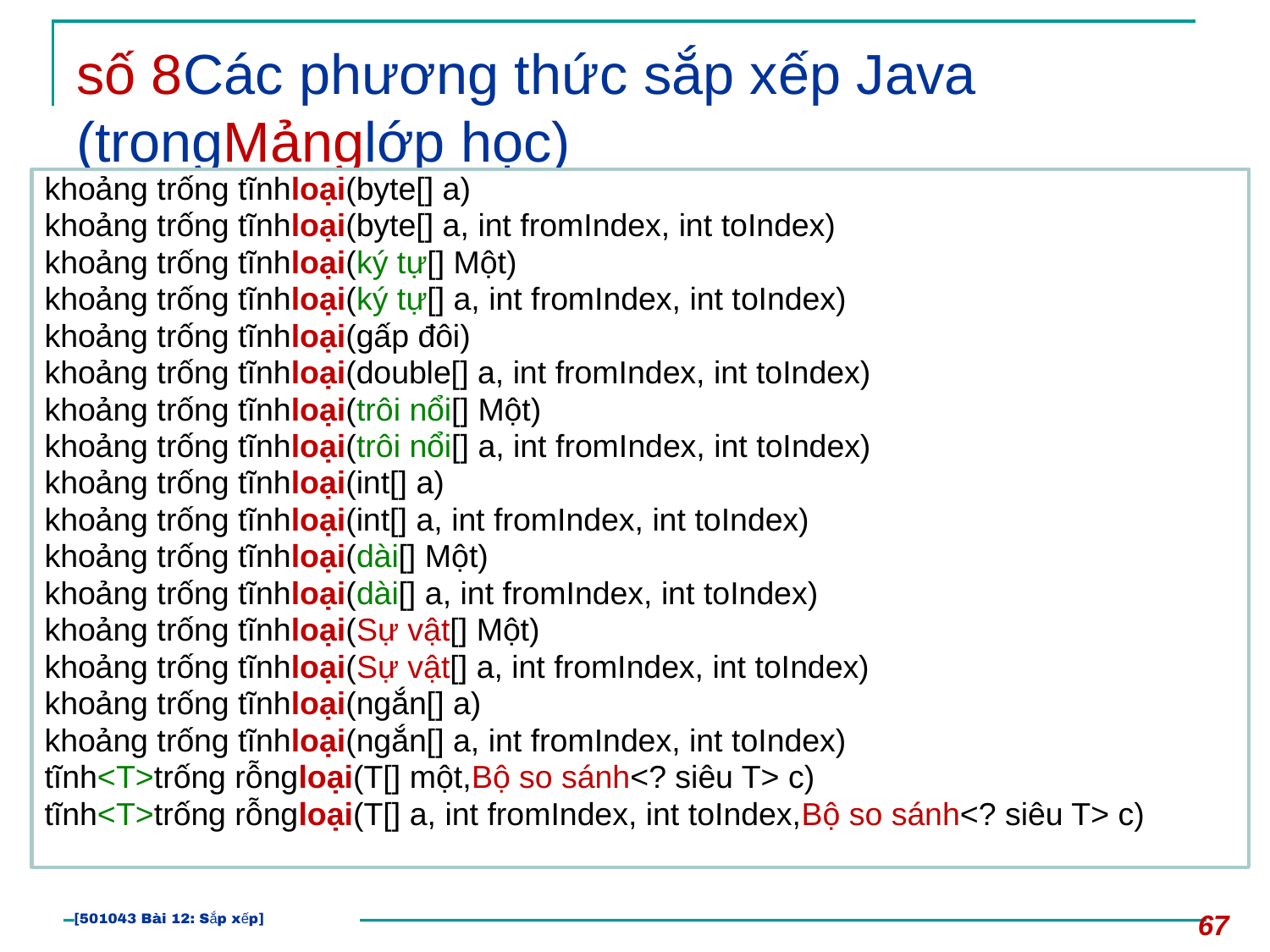

# số 8Các phương thức sắp xếp Java (trongMảnglớp học)
khoảng trống tĩnhloại(byte[] a)
khoảng trống tĩnhloại(byte[] a, int fromIndex, int toIndex)
khoảng trống tĩnhloại(ký tự[] Một)
khoảng trống tĩnhloại(ký tự[] a, int fromIndex, int toIndex)
khoảng trống tĩnhloại(gấp đôi)
khoảng trống tĩnhloại(double[] a, int fromIndex, int toIndex)
khoảng trống tĩnhloại(trôi nổi[] Một)
khoảng trống tĩnhloại(trôi nổi[] a, int fromIndex, int toIndex)
khoảng trống tĩnhloại(int[] a)
khoảng trống tĩnhloại(int[] a, int fromIndex, int toIndex)
khoảng trống tĩnhloại(dài[] Một)
khoảng trống tĩnhloại(dài[] a, int fromIndex, int toIndex)
khoảng trống tĩnhloại(Sự vật[] Một)
khoảng trống tĩnhloại(Sự vật[] a, int fromIndex, int toIndex)
khoảng trống tĩnhloại(ngắn[] a)
khoảng trống tĩnhloại(ngắn[] a, int fromIndex, int toIndex)
tĩnh<T>trống rỗngloại(T[] một,Bộ so sánh<? siêu T> c)
tĩnh<T>trống rỗngloại(T[] a, int fromIndex, int toIndex,Bộ so sánh<? siêu T> c)
67
[501043 Bài 12: Sắp xếp]